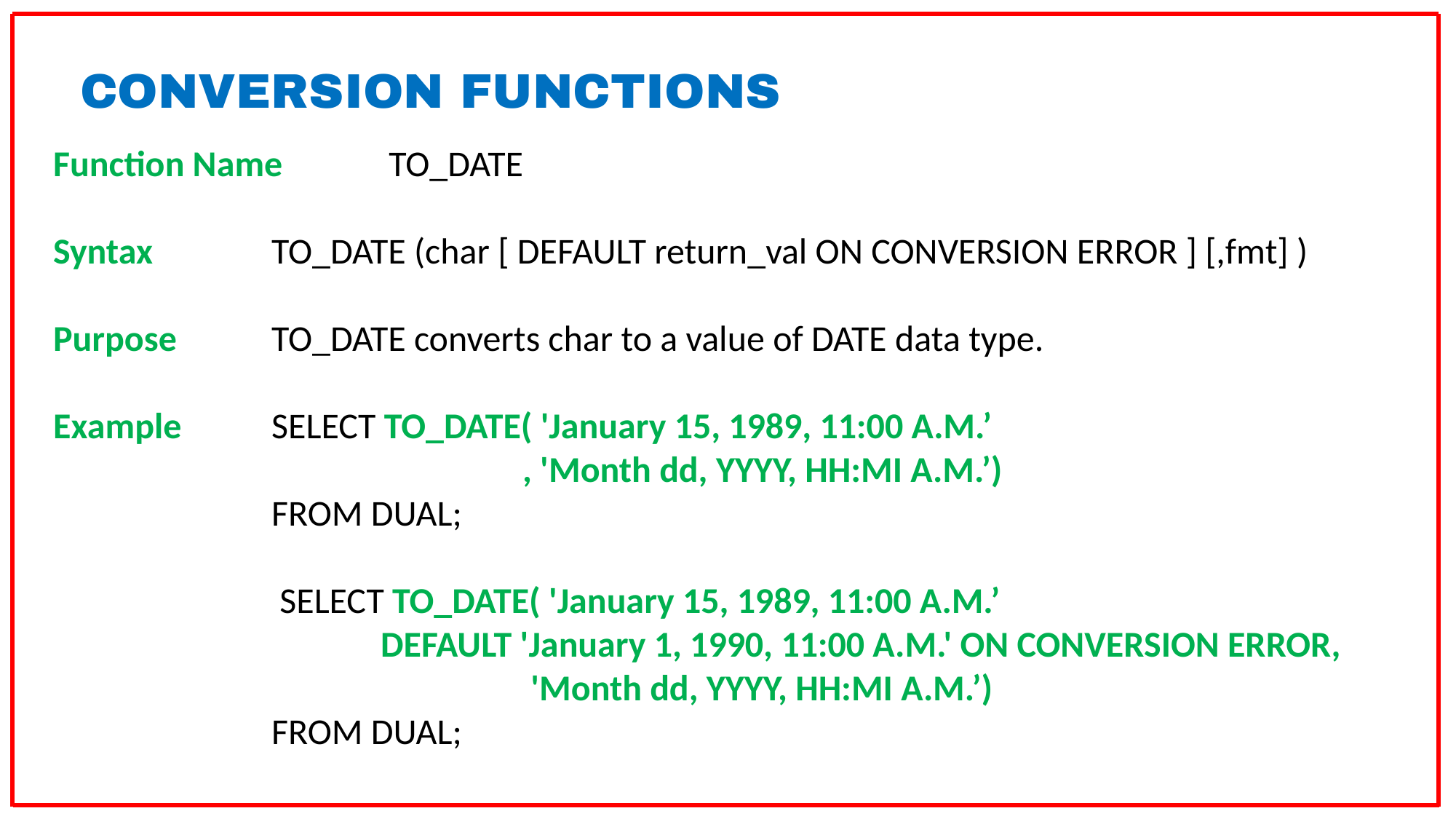

CONVERSION FUNCTIONS
Function Name	 TO_DATE

Syntax		TO_DATE (char [ DEFAULT return_val ON CONVERSION ERROR ] [,fmt] )

Purpose	TO_DATE converts char to a value of DATE data type.

Example	SELECT TO_DATE( 'January 15, 1989, 11:00 A.M.’
				    , 'Month dd, YYYY, HH:MI A.M.’)
		FROM DUAL;

		 SELECT TO_DATE( 'January 15, 1989, 11:00 A.M.’
			DEFAULT 'January 1, 1990, 11:00 A.M.' ON CONVERSION ERROR,
 				     'Month dd, YYYY, HH:MI A.M.’)
 		FROM DUAL;